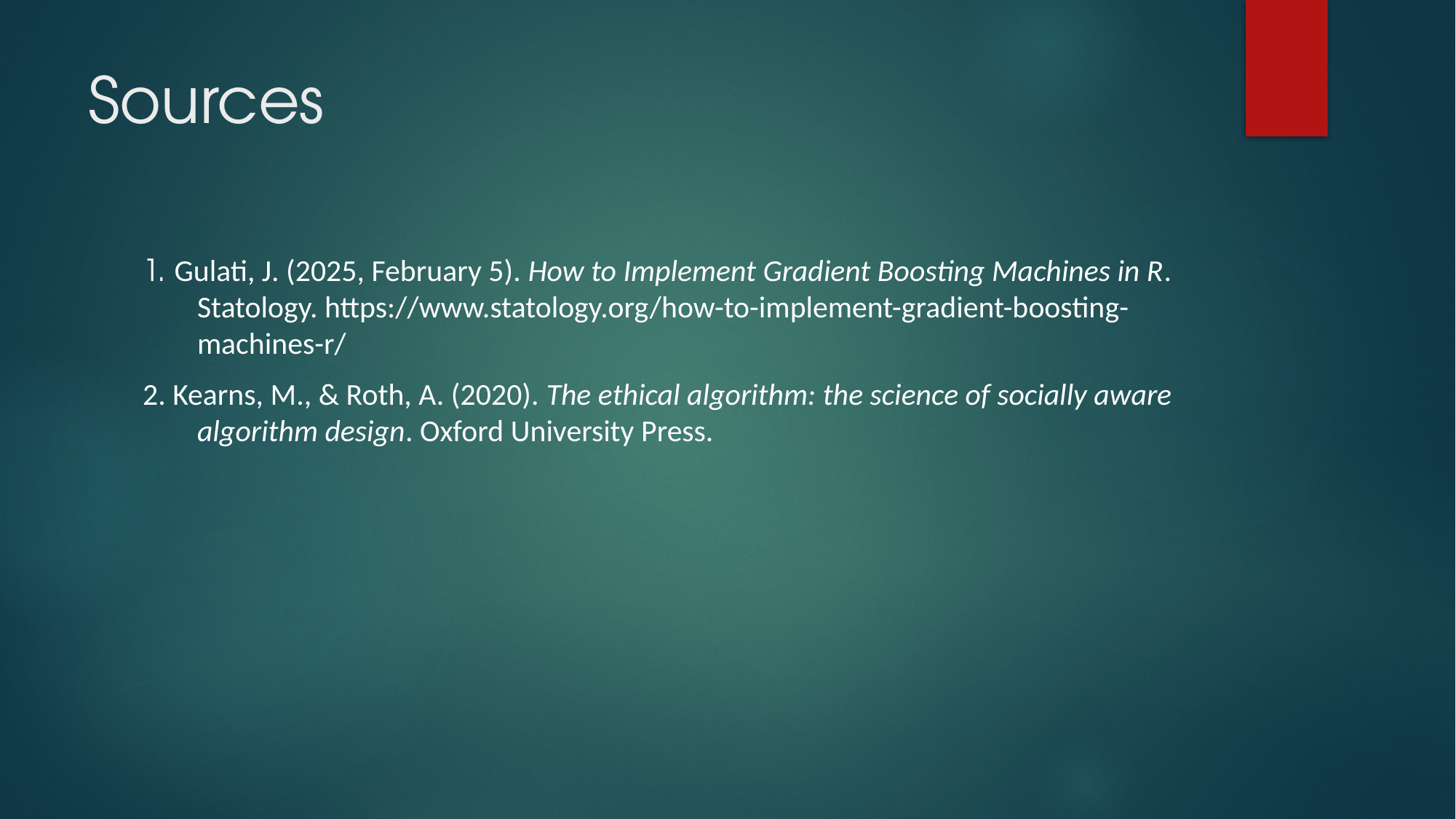

# Sources
1. Gulati, J. (2025, February 5). How to Implement Gradient Boosting Machines in R. Statology. https://www.statology.org/how-to-implement-gradient-boosting-machines-r/
2. Kearns, M., & Roth, A. (2020). The ethical algorithm: the science of socially aware algorithm design. Oxford University Press.